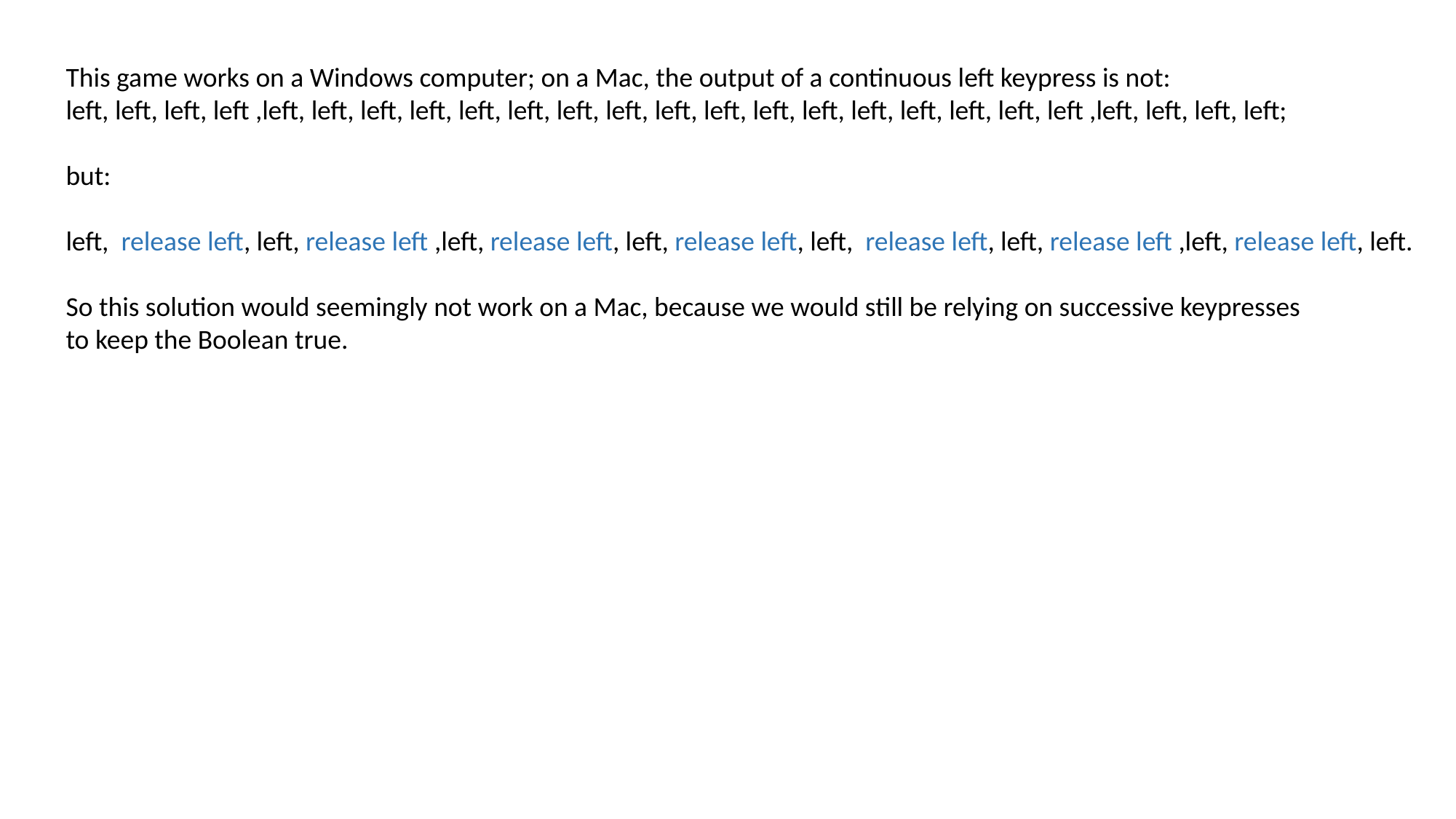

This game works on a Windows computer; on a Mac, the output of a continuous left keypress is not:
left, left, left, left ,left, left, left, left, left, left, left, left, left, left, left, left, left, left, left, left, left ,left, left, left, left;

but:

left,  release left, left, release left ,left, release left, left, release left, left,  release left, left, release left ,left, release left, left.

So this solution would seemingly not work on a Mac, because we would still be relying on successive keypresses
to keep the Boolean true.